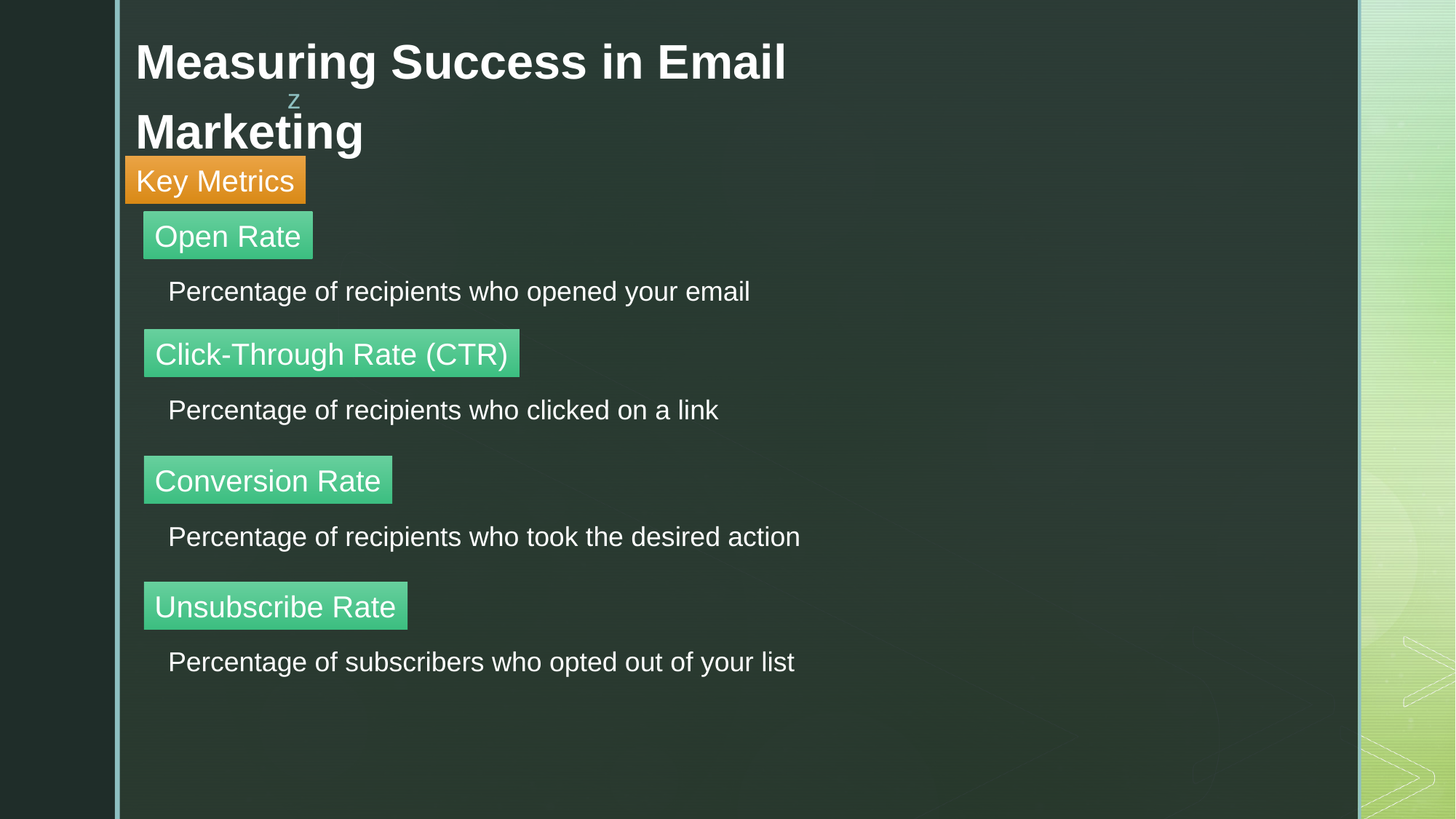

Measuring Success in Email Marketing
Key Metrics
Open Rate
Percentage of recipients who opened your email
Click-Through Rate (CTR)
Percentage of recipients who clicked on a link
Conversion Rate
Percentage of recipients who took the desired action
Unsubscribe Rate
Percentage of subscribers who opted out of your list